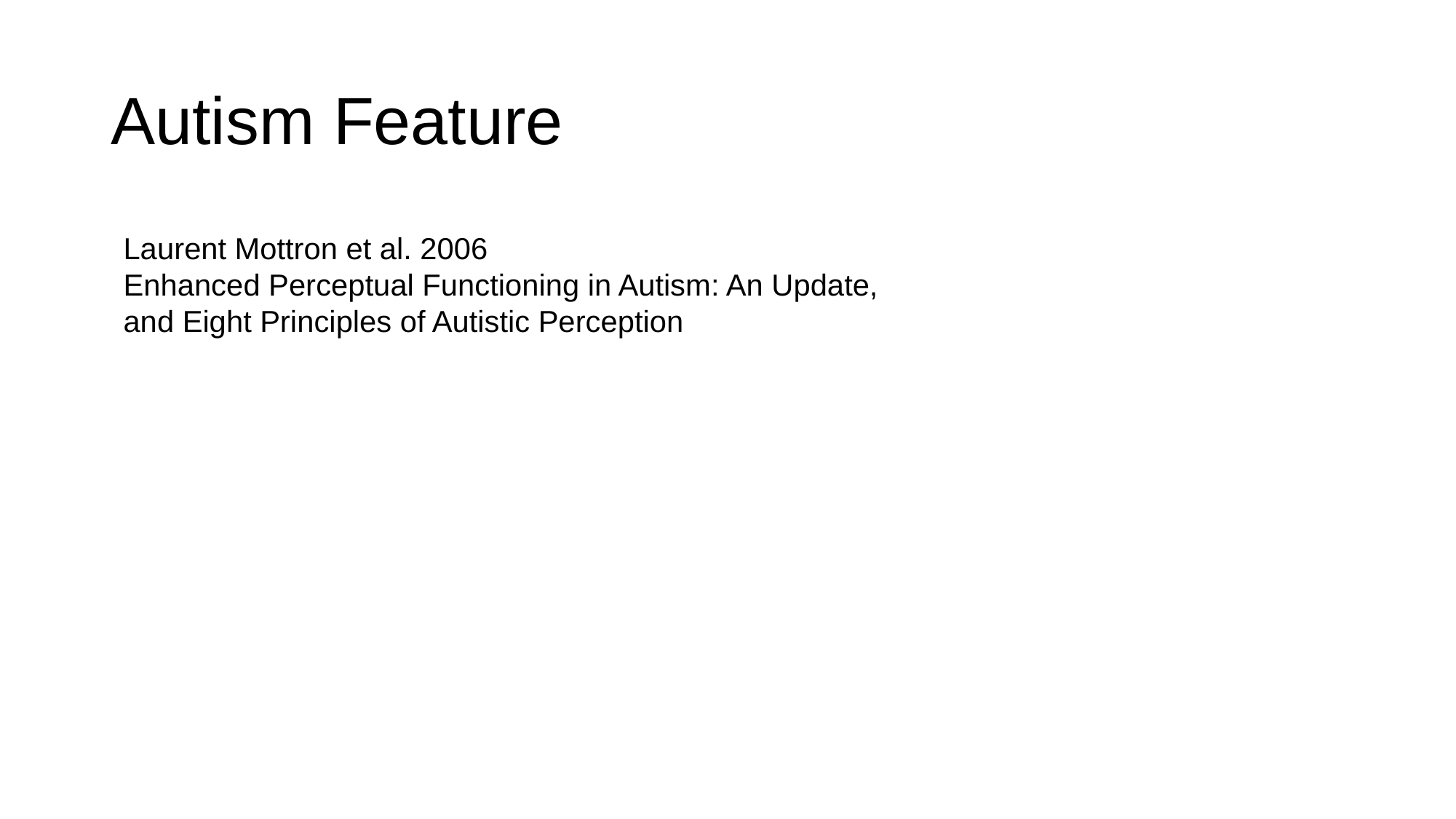

# Autism Feature
Laurent Mottron et al. 2006
Enhanced Perceptual Functioning in Autism: An Update,
and Eight Principles of Autistic Perception